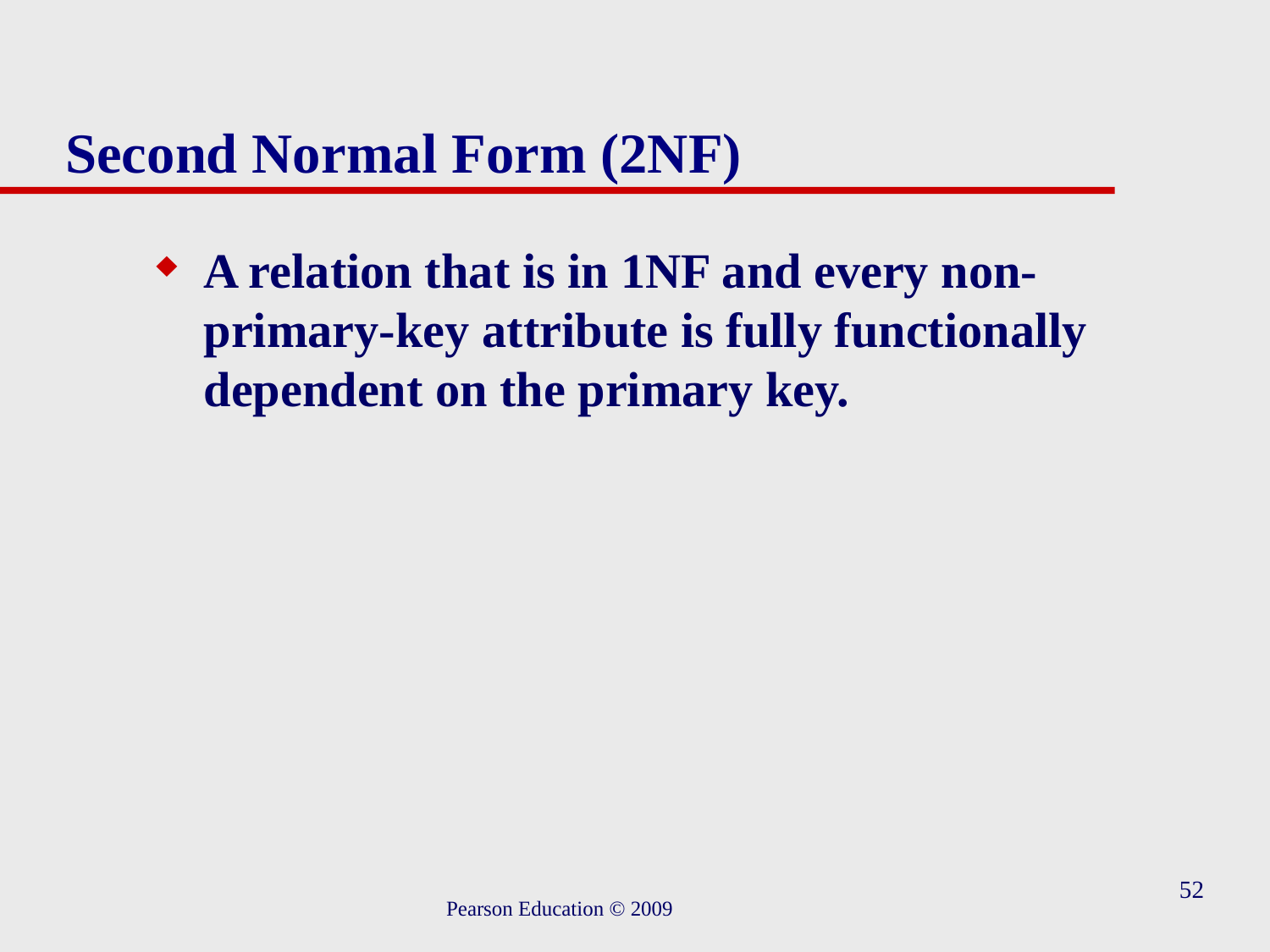

# Second Normal Form (2NF)
A relation that is in 1NF and every non-primary-key attribute is fully functionally dependent on the primary key.
52
Pearson Education © 2009